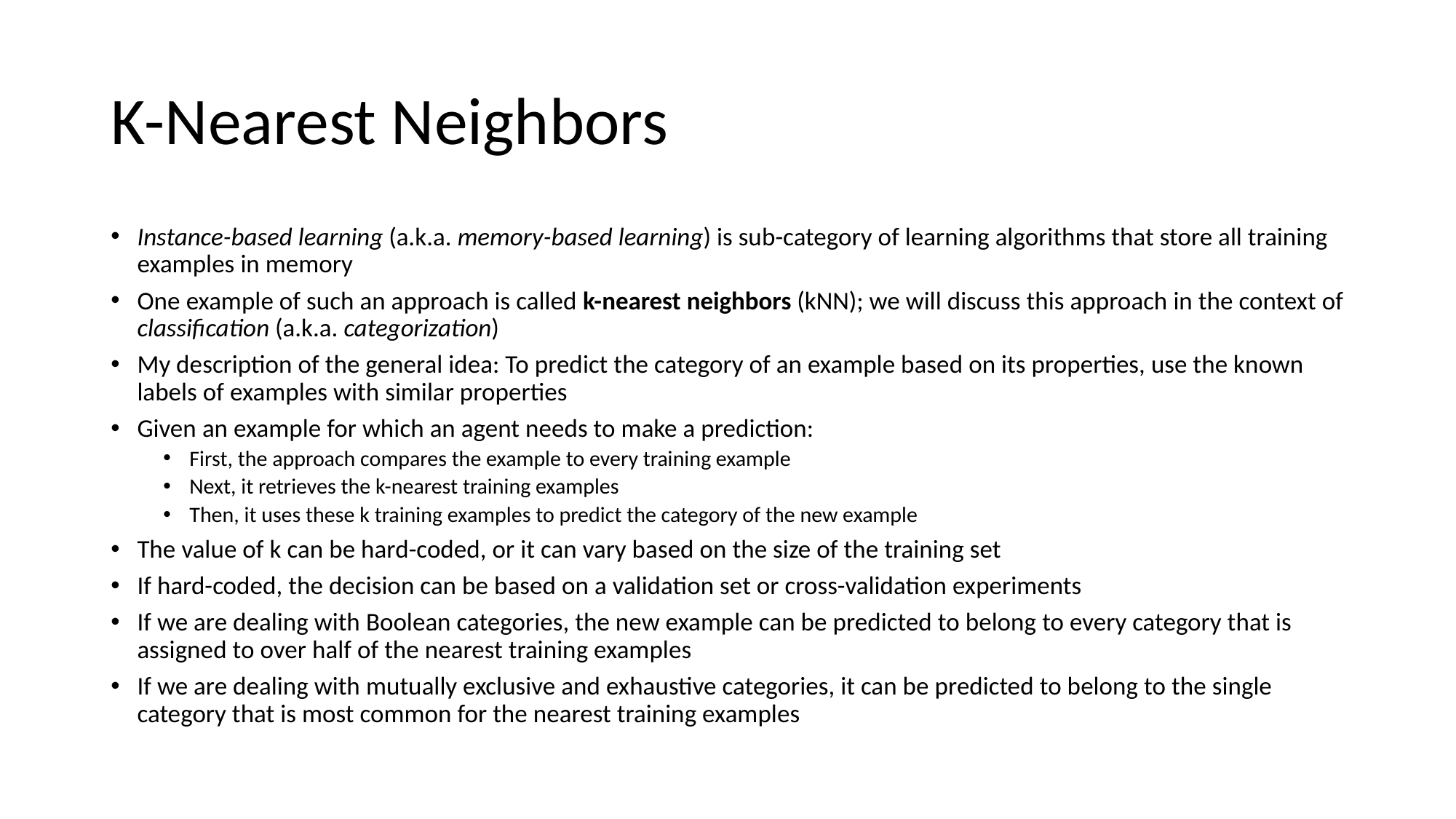

# K-Nearest Neighbors
Instance-based learning (a.k.a. memory-based learning) is sub-category of learning algorithms that store all training examples in memory
One example of such an approach is called k-nearest neighbors (kNN); we will discuss this approach in the context of classification (a.k.a. categorization)
My description of the general idea: To predict the category of an example based on its properties, use the known labels of examples with similar properties
Given an example for which an agent needs to make a prediction:
First, the approach compares the example to every training example
Next, it retrieves the k-nearest training examples
Then, it uses these k training examples to predict the category of the new example
The value of k can be hard-coded, or it can vary based on the size of the training set
If hard-coded, the decision can be based on a validation set or cross-validation experiments
If we are dealing with Boolean categories, the new example can be predicted to belong to every category that is assigned to over half of the nearest training examples
If we are dealing with mutually exclusive and exhaustive categories, it can be predicted to belong to the single category that is most common for the nearest training examples